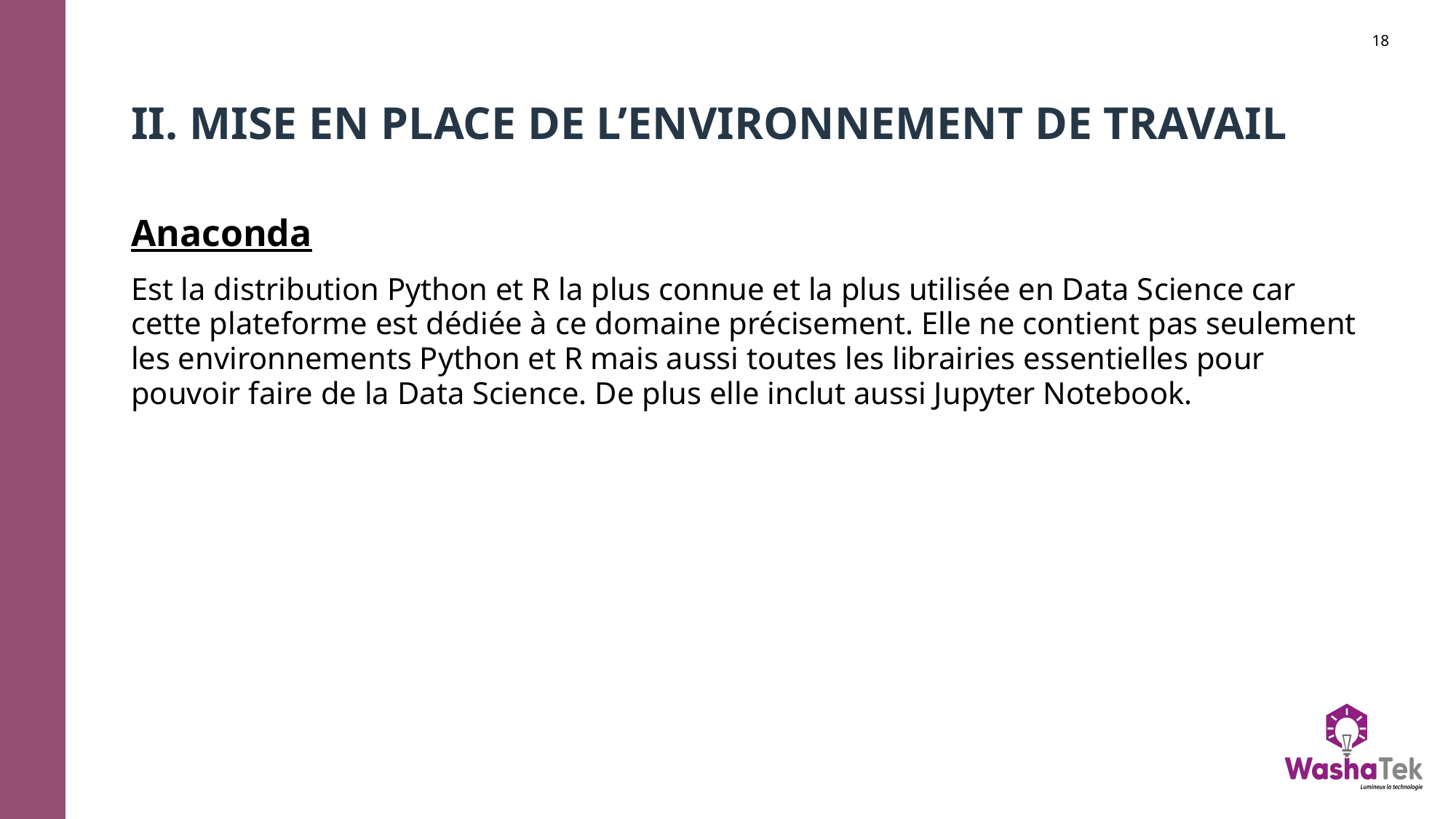

# II. MISE EN PLACE DE L’ENVIRONNEMENT DE TRAVAIL
Anaconda
Est la distribution Python et R la plus connue et la plus utilisée en Data Science car cette plateforme est dédiée à ce domaine précisement. Elle ne contient pas seulement les environnements Python et R mais aussi toutes les librairies essentielles pour pouvoir faire de la Data Science. De plus elle inclut aussi Jupyter Notebook.